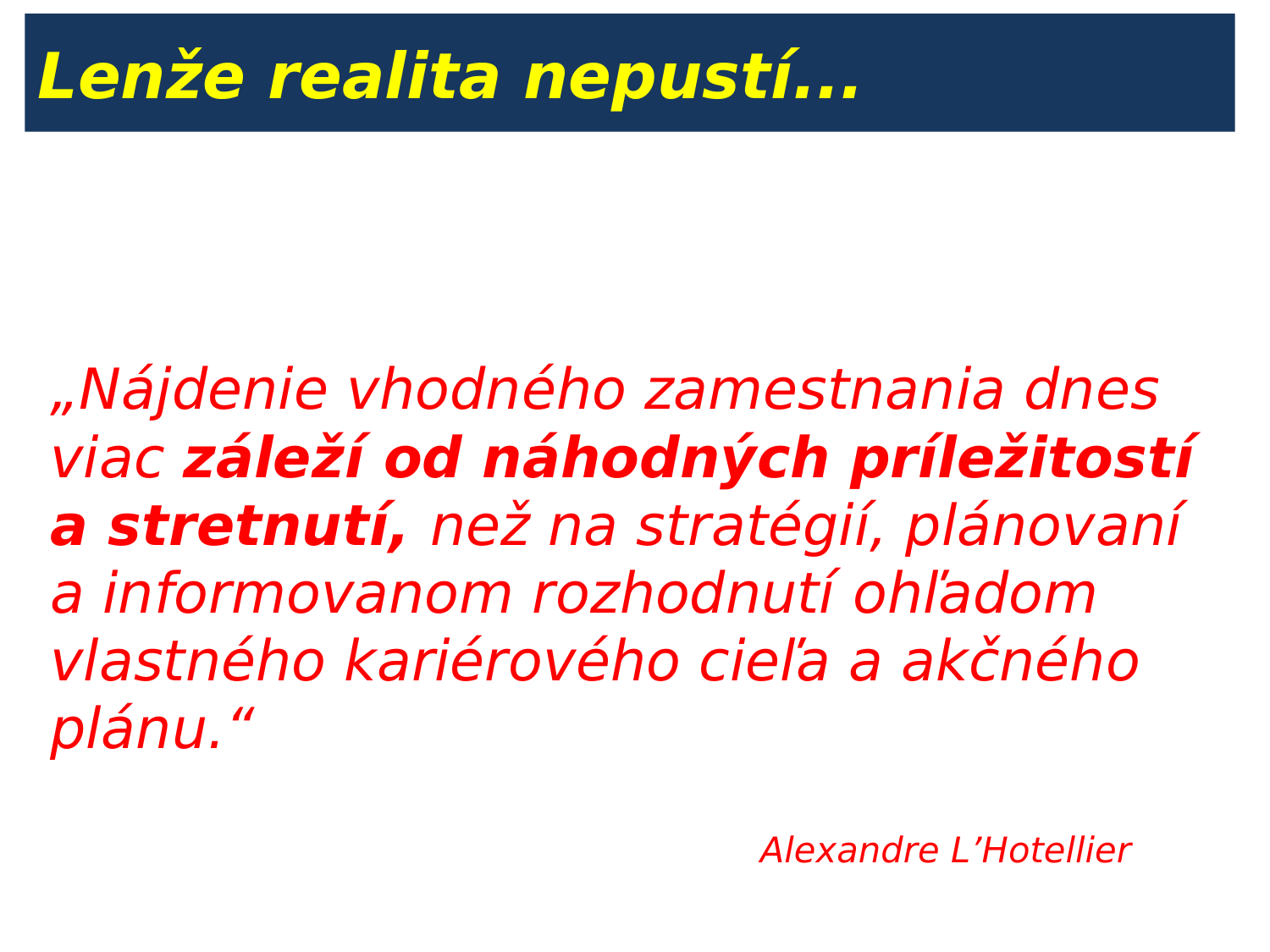

Lenže realita nepustí...

„Nájdenie vhodného zamestnania dnes viac záleží od náhodných príležitostí a stretnutí, než na stratégií, plánovaní a informovanom rozhodnutí ohľadom vlastného kariérového cieľa a akčného plánu.“

				                  Alexandre L’Hotellier